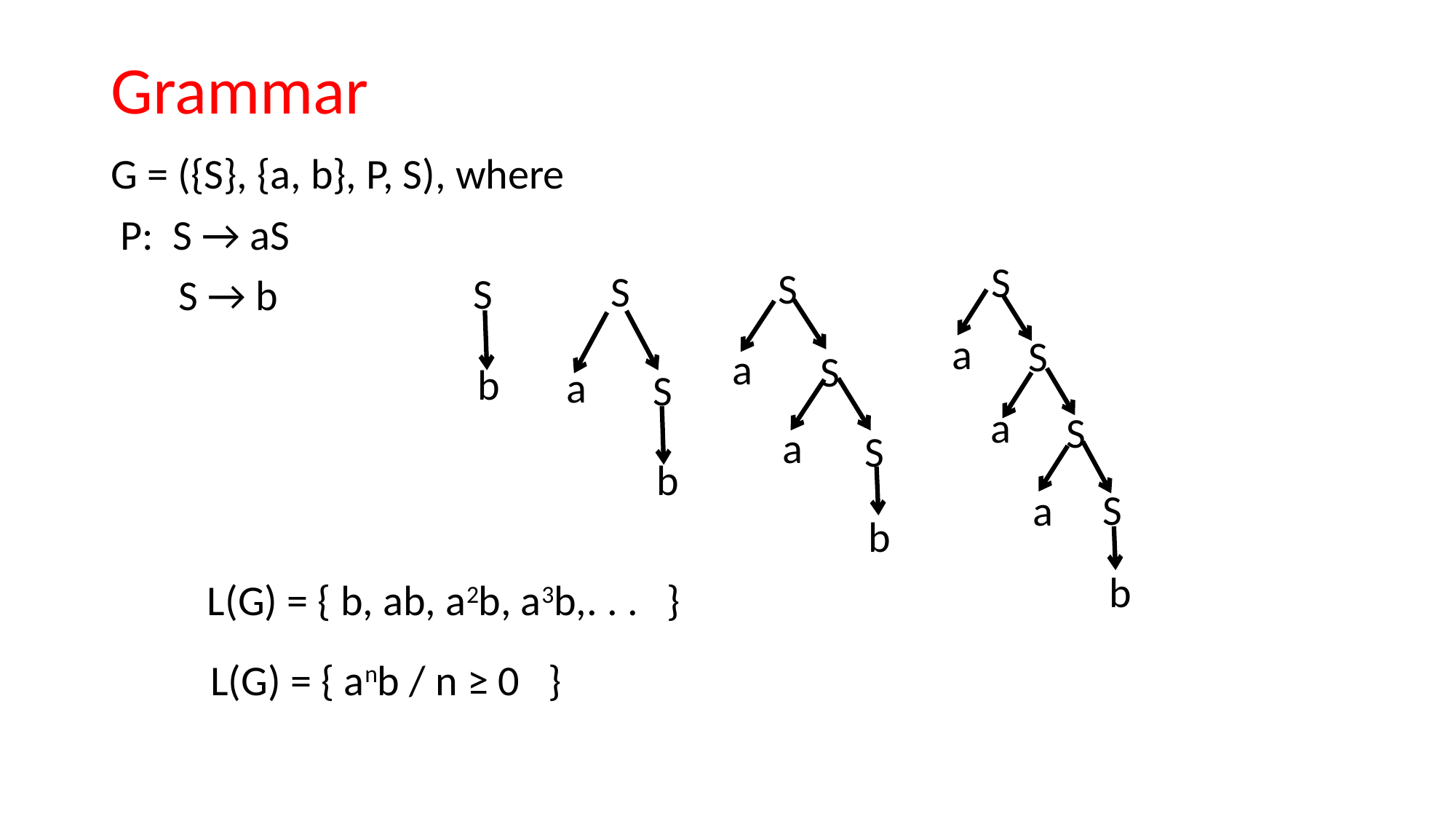

# Grammar
G = ({S}, {a, b}, P, S), where
 P:  S → aS
       S → b

S
S
S
a
S
b
S
b
a
a
S
S
a
a
S
S
a
S
b
b
L(G) = { b, ab, a2b, a3b,. . .   }
L(G) = { anb / n ≥ 0   }